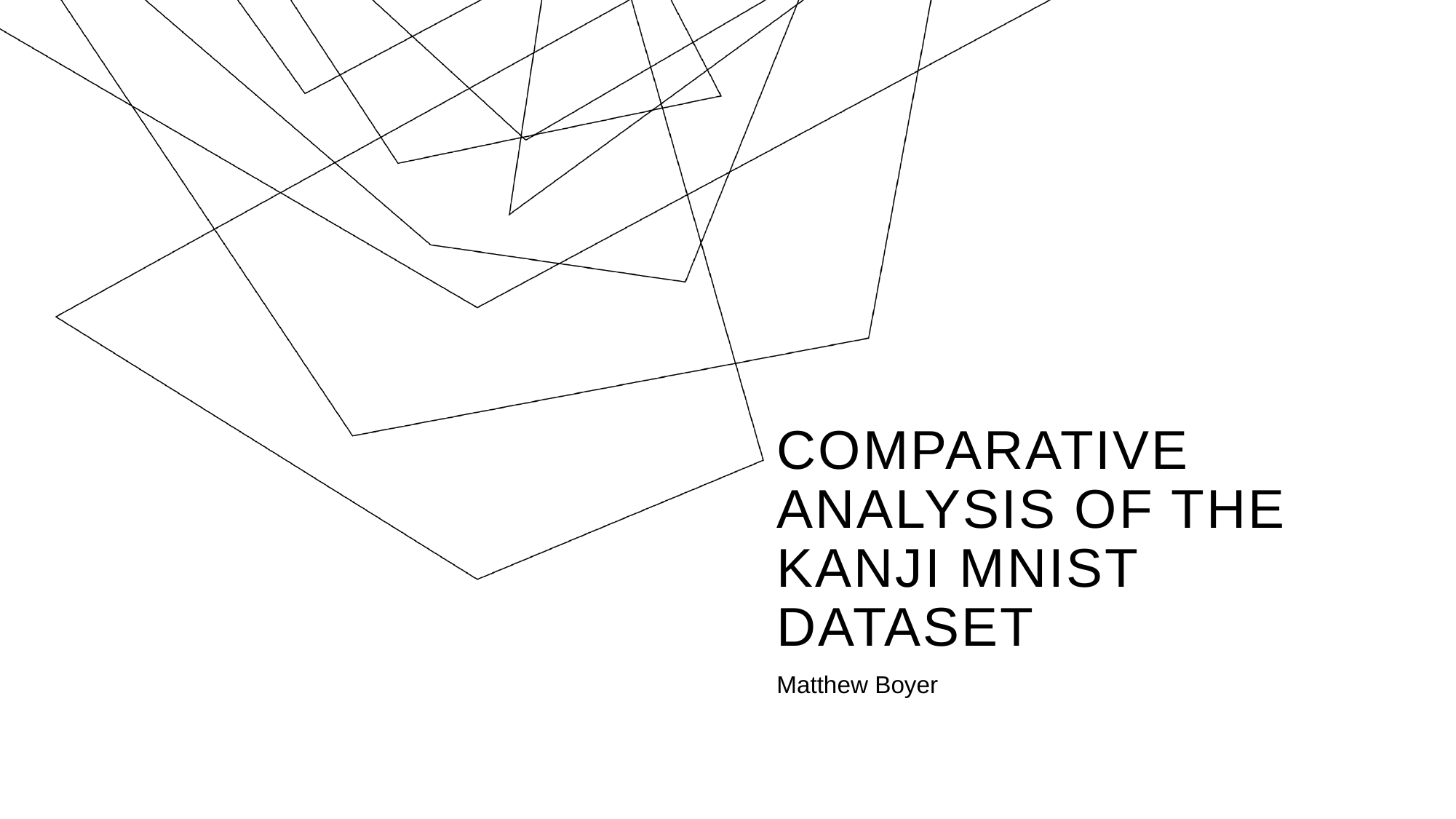

# Comparative Analysis OF the Kanji MNIST Dataset
Matthew Boyer